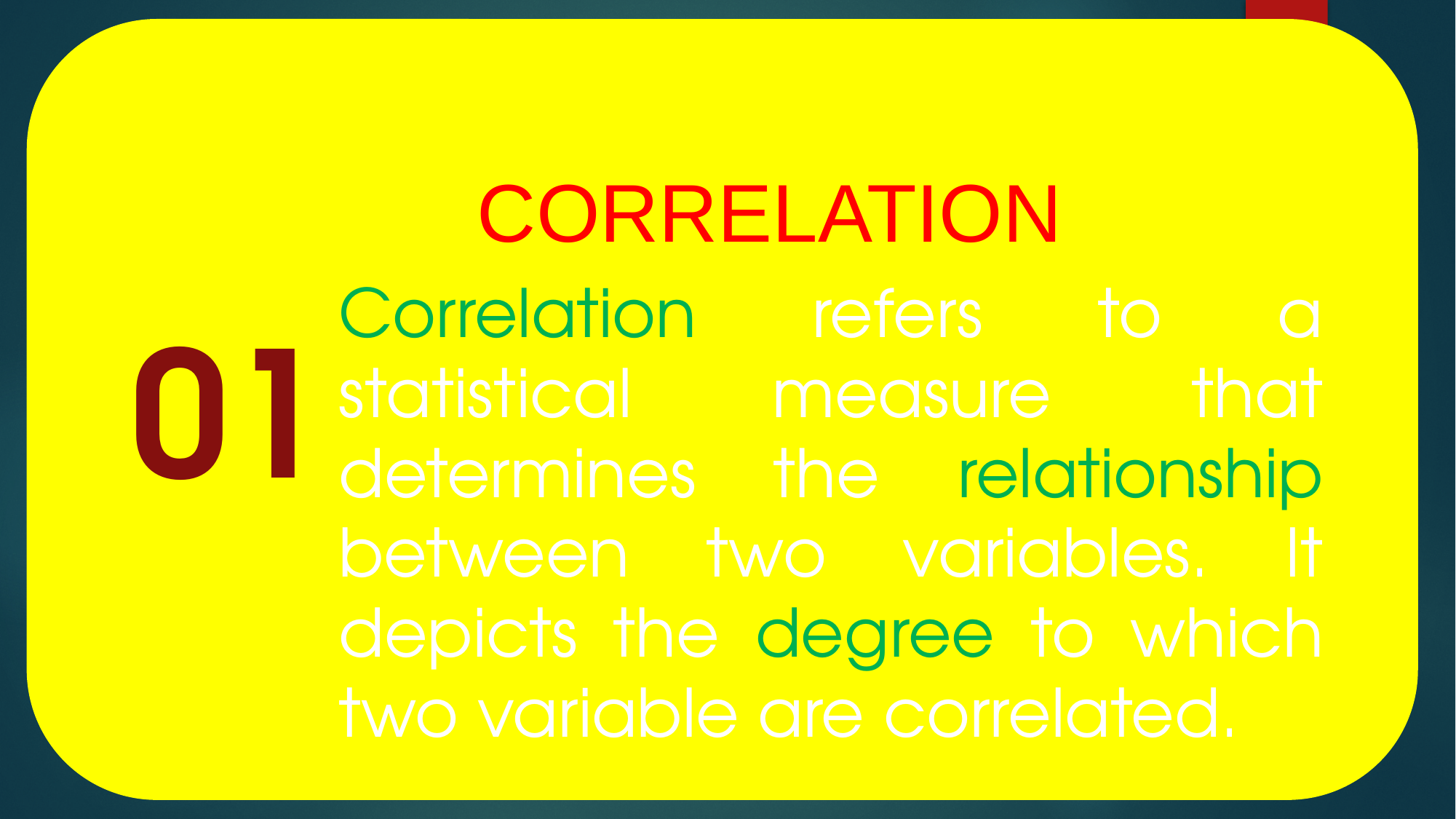

CORRELATION
Correlation refers to a statistical measure that determines the relationship between two variables. It depicts the degree to which two variable are correlated.
01